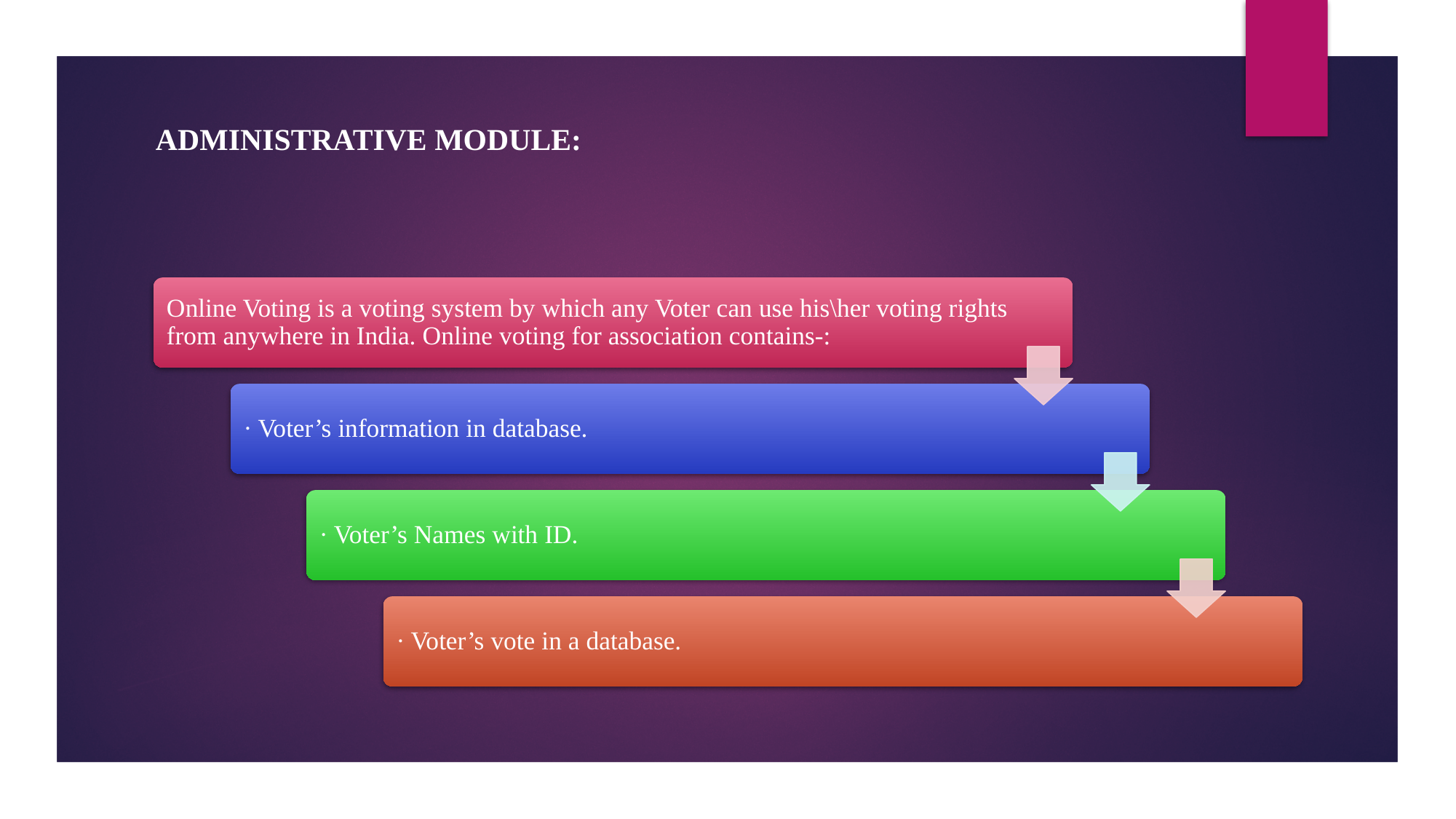

# ADMINISTRATIVE MODULE:
Online Voting is a voting system by which any Voter can use his\her voting rights from anywhere in India. Online voting for association contains-:
· Voter’s information in database.
· Voter’s Names with ID.
· Voter’s vote in a database.